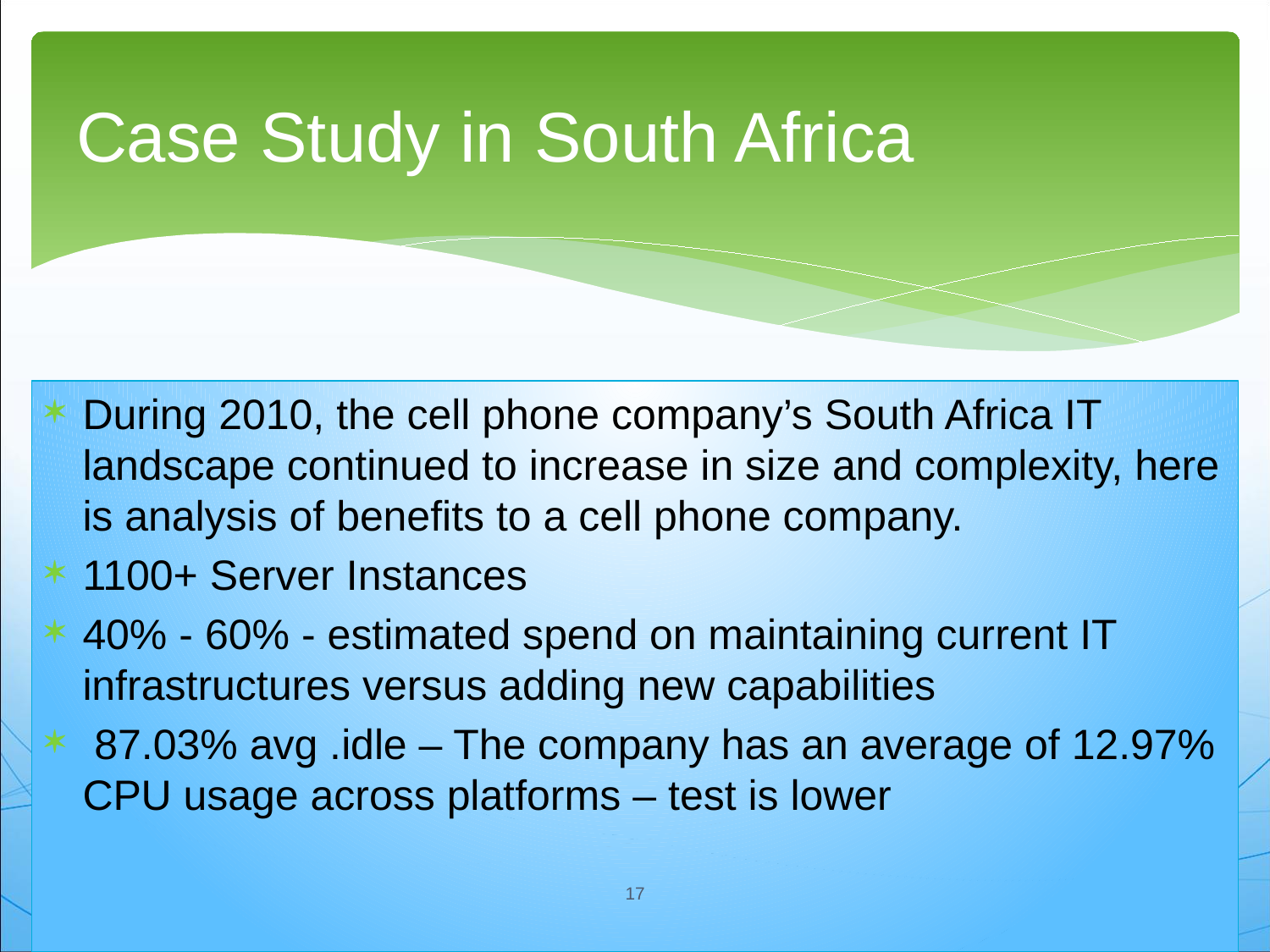

# Case Study in South Africa
During 2010, the cell phone company’s South Africa IT landscape continued to increase in size and complexity, here is analysis of benefits to a cell phone company.
1100+ Server Instances
40% - 60% - estimated spend on maintaining current IT infrastructures versus adding new capabilities
 87.03% avg .idle – The company has an average of 12.97% CPU usage across platforms – test is lower
17